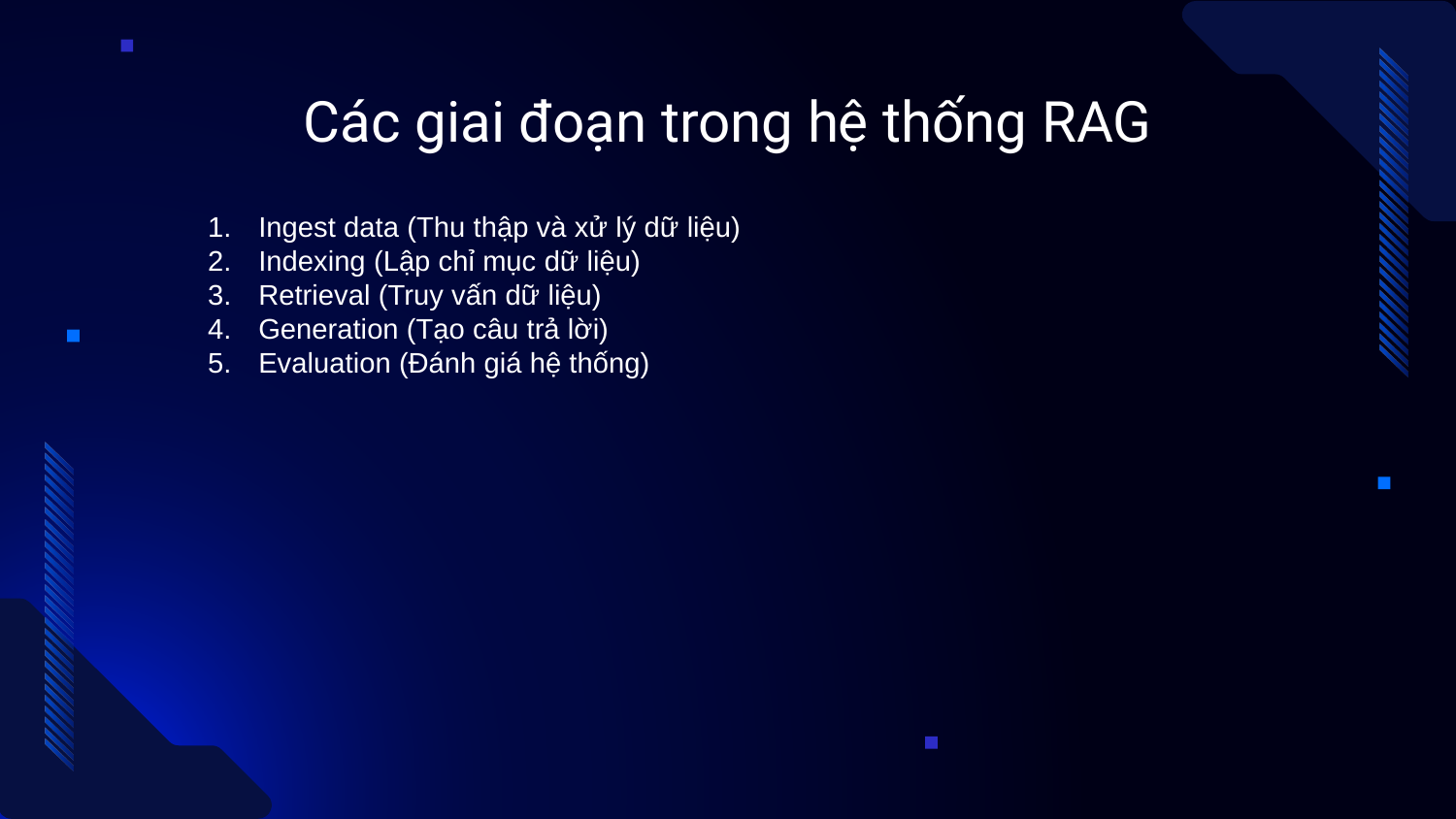

# Các giai đoạn trong hệ thống RAG
Ingest data (Thu thập và xử lý dữ liệu)
Indexing (Lập chỉ mục dữ liệu)
Retrieval (Truy vấn dữ liệu)
Generation (Tạo câu trả lời)
Evaluation (Đánh giá hệ thống)